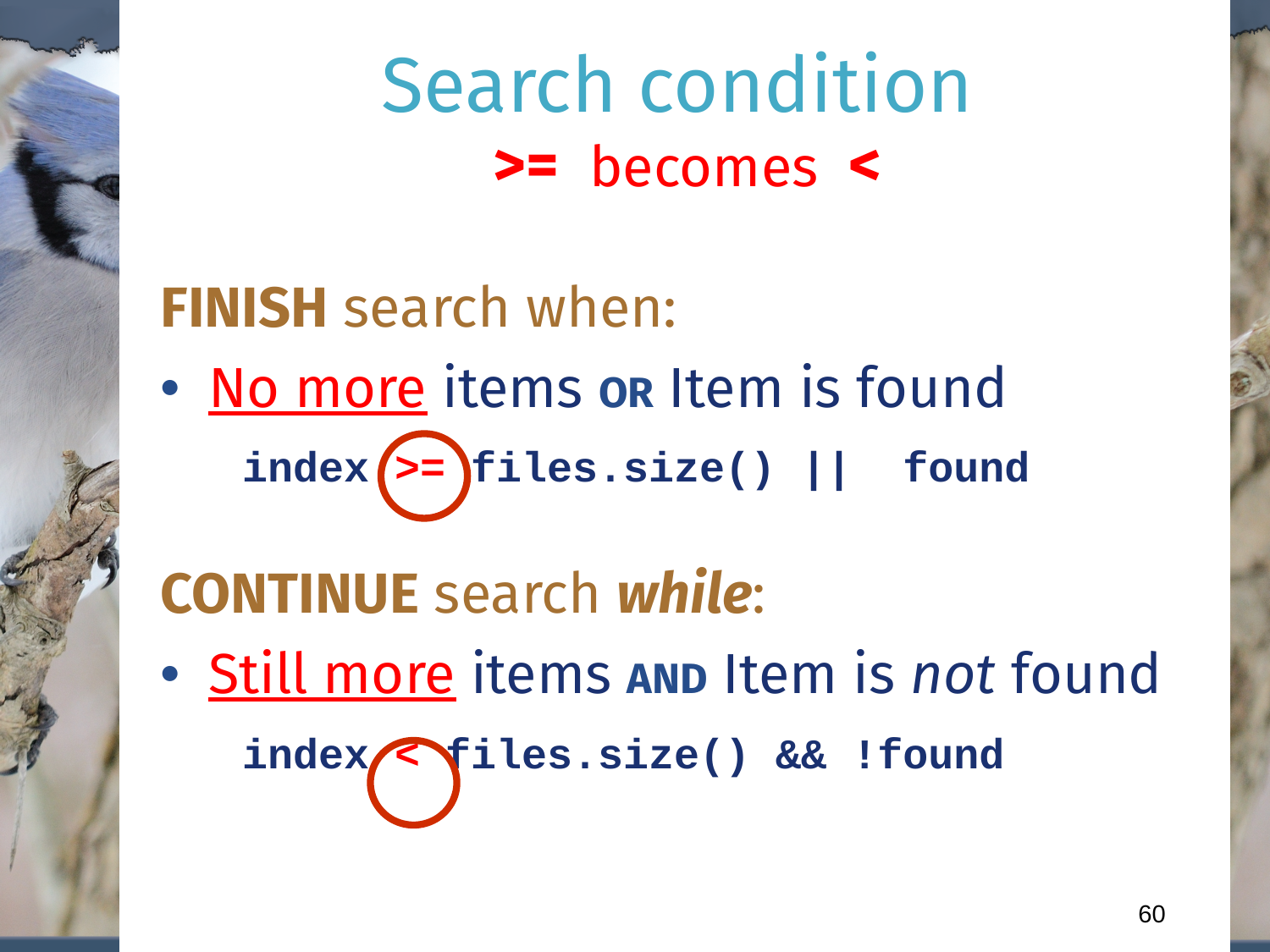

Search condition
 >=  becomes  <
FINISH search when:
No more items OR Item is found
  index >= files.size() ||  found
CONTINUE search while:
Still more items AND Item is not found
  index < files.size() && !found